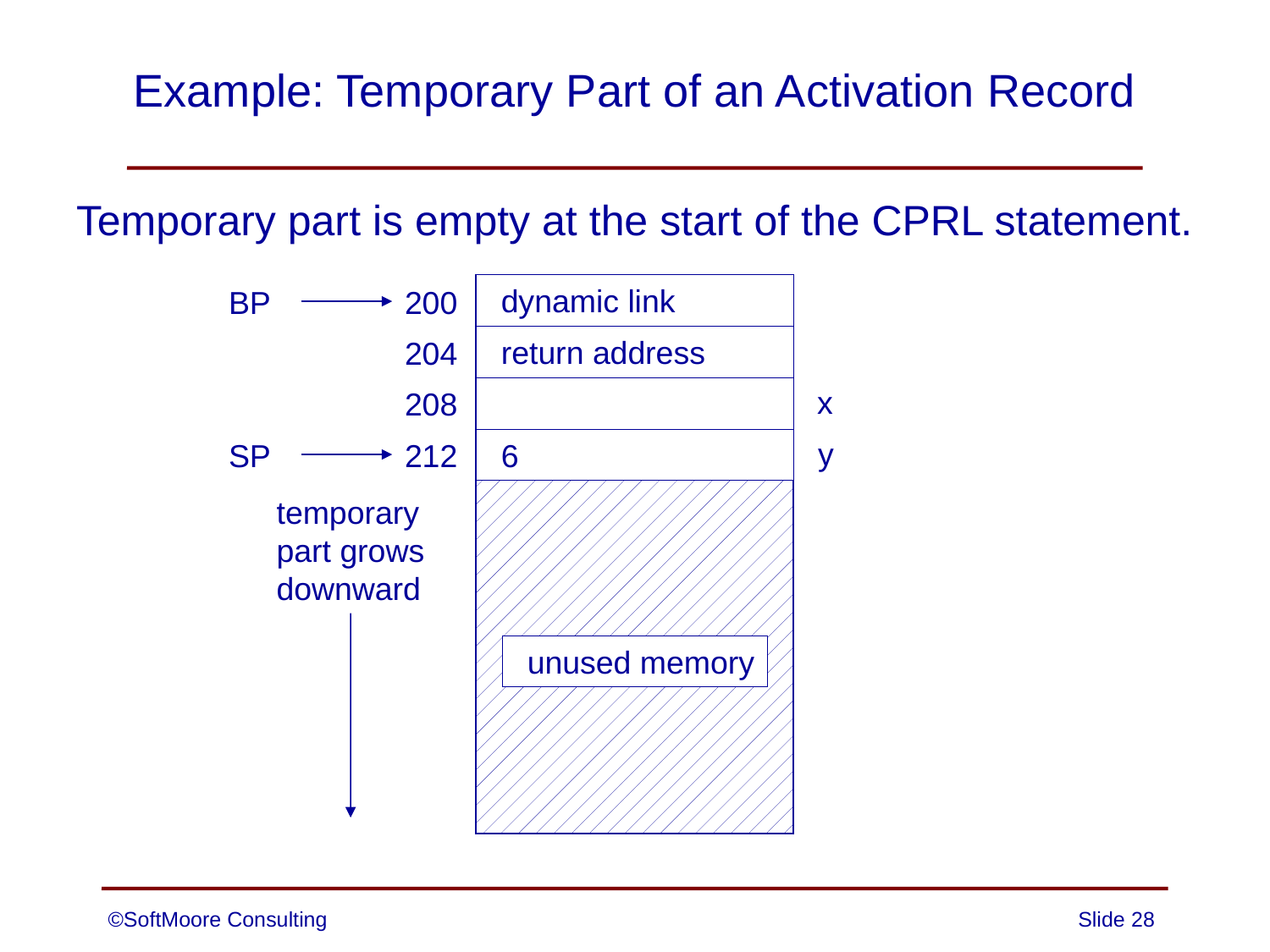

# Example: Temporary Part of an Activation Record
Temporary part is empty at the start of the CPRL statement.

dynamic link
BP
200
return address
204
x

208
y
6
SP
212
temporary
part grows
downward
unused memory

©SoftMoore Consulting
Slide 28